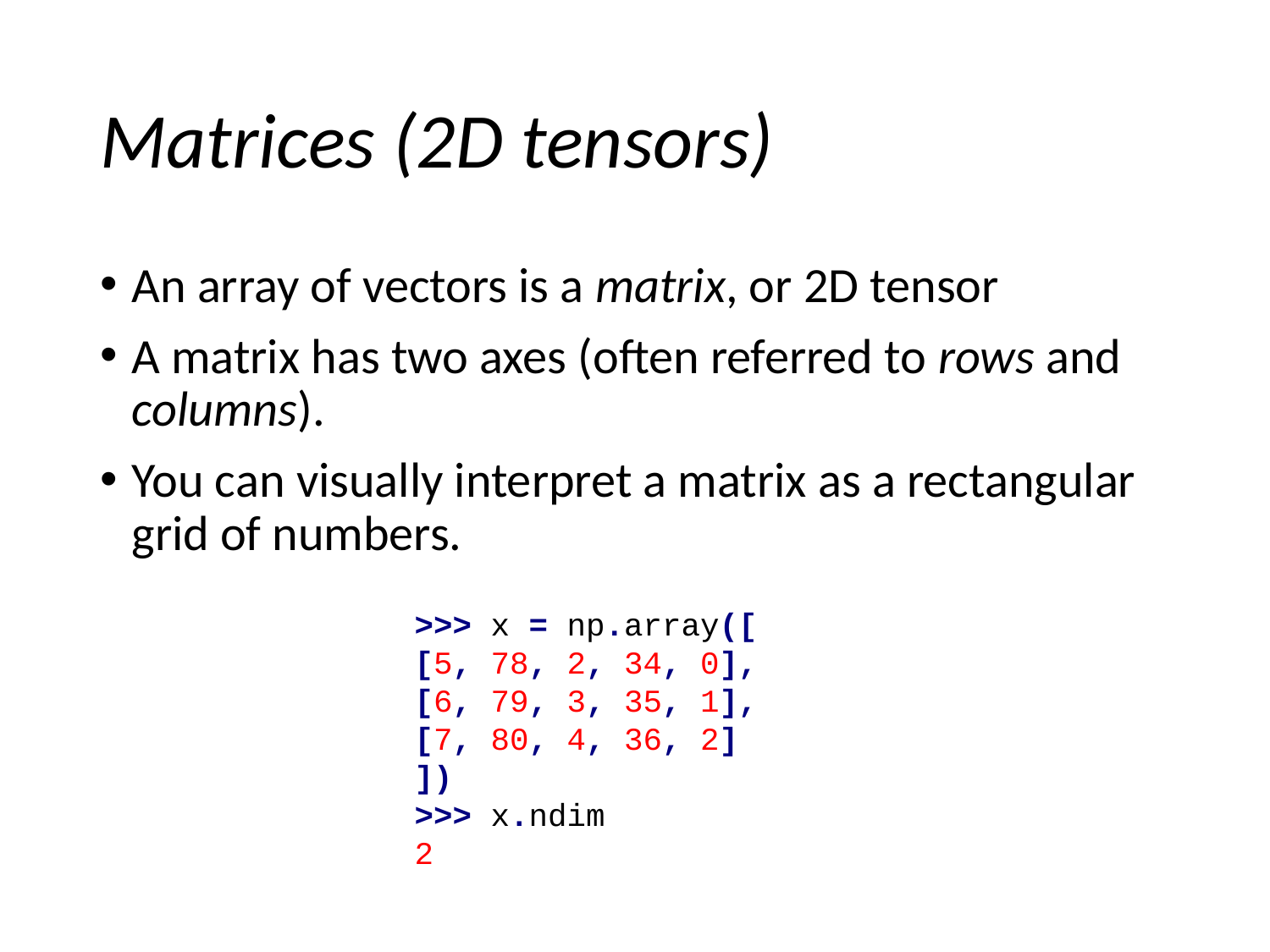

# Matrices (2D tensors)
An array of vectors is a matrix, or 2D tensor
A matrix has two axes (often referred to rows and columns).
You can visually interpret a matrix as a rectangular grid of numbers.
>>> x = np.array([
[5, 78, 2, 34, 0],
[6, 79, 3, 35, 1],
[7, 80, 4, 36, 2]
])
>>> x.ndim
2